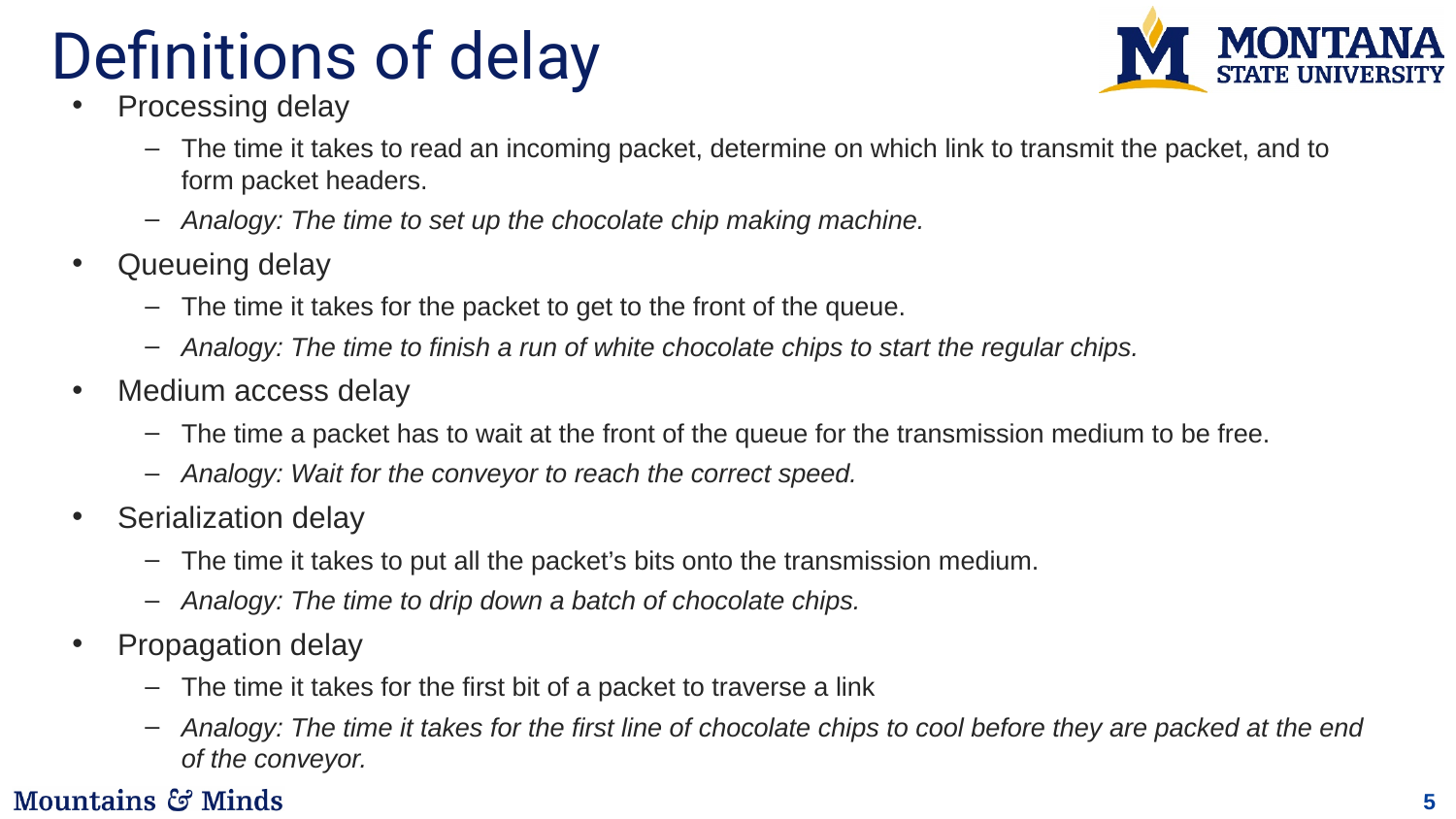

# Definitions of delay
Processing delay
The time it takes to read an incoming packet, determine on which link to transmit the packet, and to form packet headers.
Analogy: The time to set up the chocolate chip making machine.
Queueing delay
The time it takes for the packet to get to the front of the queue.
Analogy: The time to finish a run of white chocolate chips to start the regular chips.
Medium access delay
The time a packet has to wait at the front of the queue for the transmission medium to be free.
Analogy: Wait for the conveyor to reach the correct speed.
Serialization delay
The time it takes to put all the packet’s bits onto the transmission medium.
Analogy: The time to drip down a batch of chocolate chips.
Propagation delay
The time it takes for the first bit of a packet to traverse a link
Analogy: The time it takes for the first line of chocolate chips to cool before they are packed at the end of the conveyor.